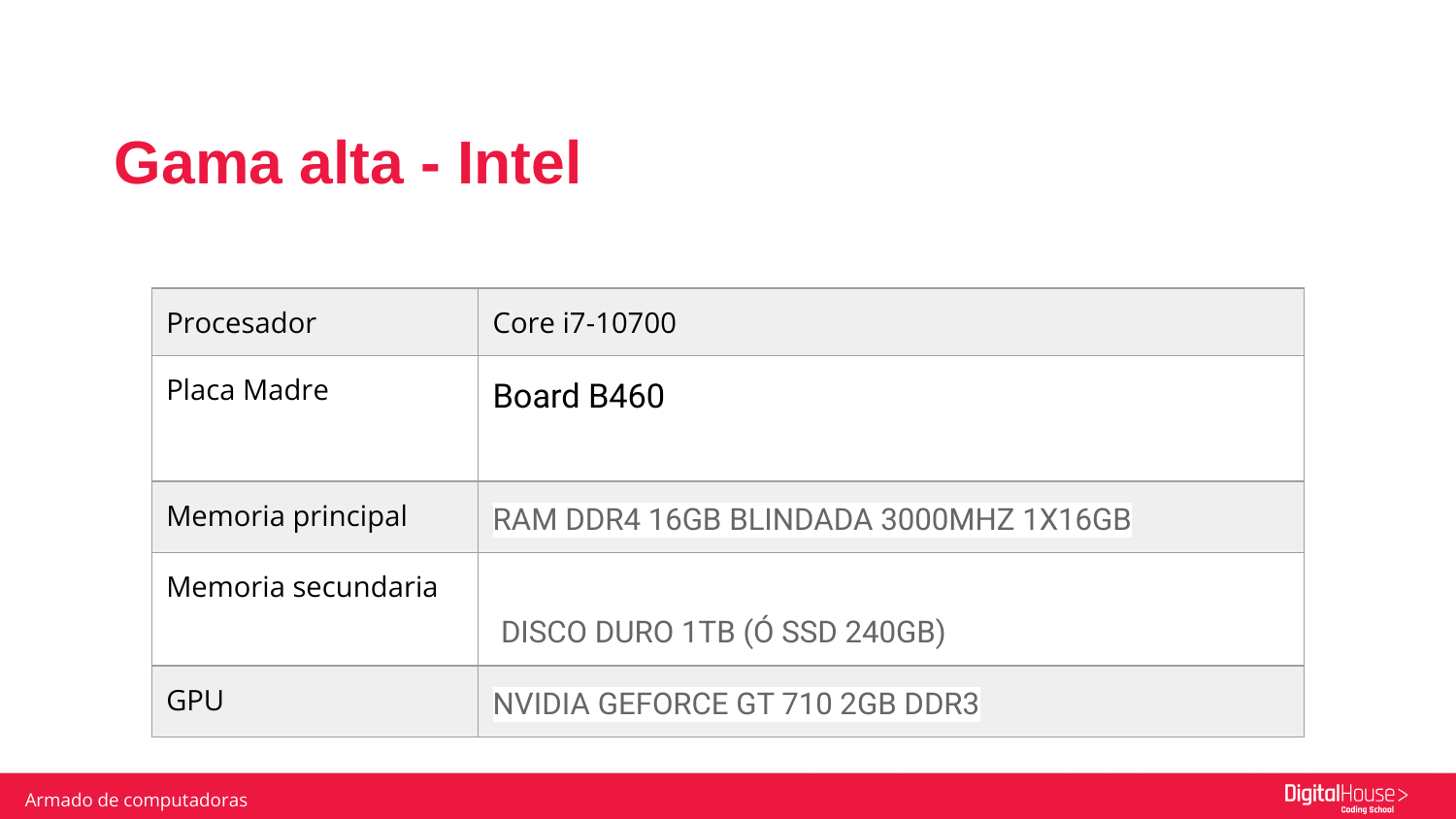

Gama alta - Intel

| Procesador | Core i7-10700 |
| --- | --- |
| Placa Madre | Board B460 |
| Memoria principal | RAM DDR4 16GB BLINDADA 3000MHZ 1X16GB |
| Memoria secundaria | DISCO DURO 1TB (Ó SSD 240GB) |
| GPU | NVIDIA GEFORCE GT 710 2GB DDR3 |